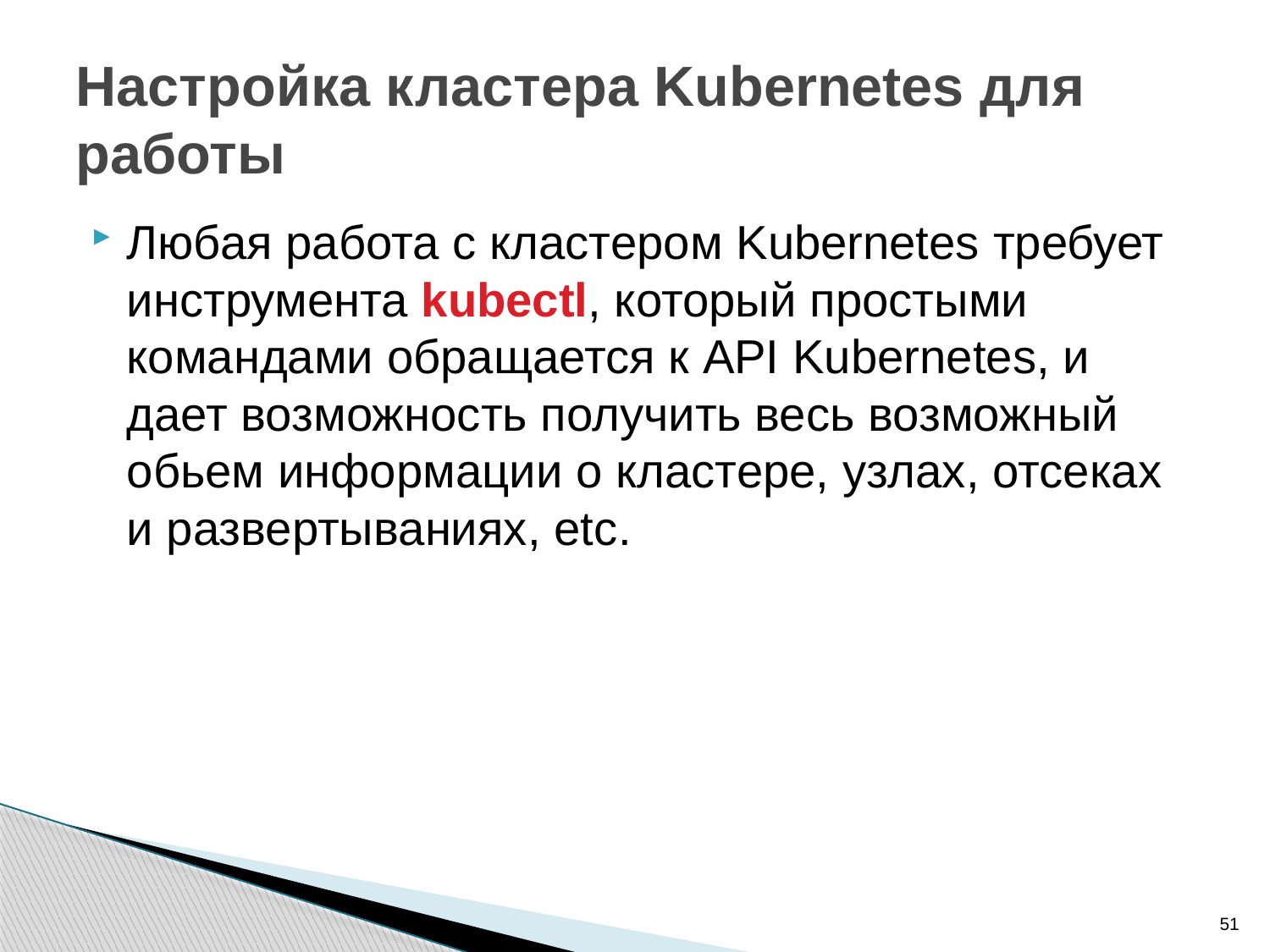

# Настройка кластера Kubernetes для работы
Любая работа с кластером Kubernetes требует инструмента kubectl, который простыми командами обращается к API Kubernetes, и дает возможность получить весь возможный обьем информации о кластере, узлах, отсеках и развертываниях, etc.
51